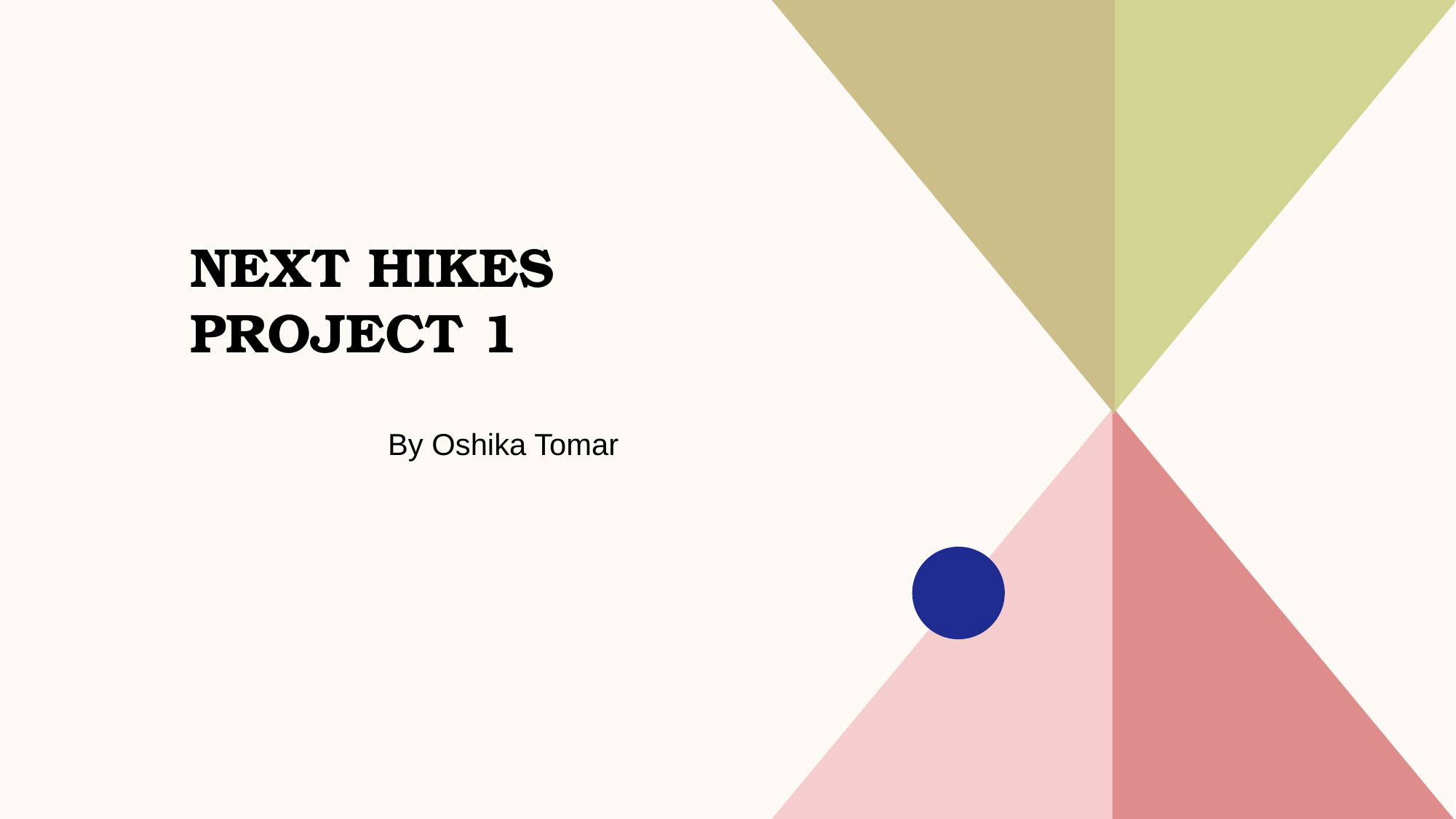

# Next Hikes PROJECT 1
By Oshika Tomar